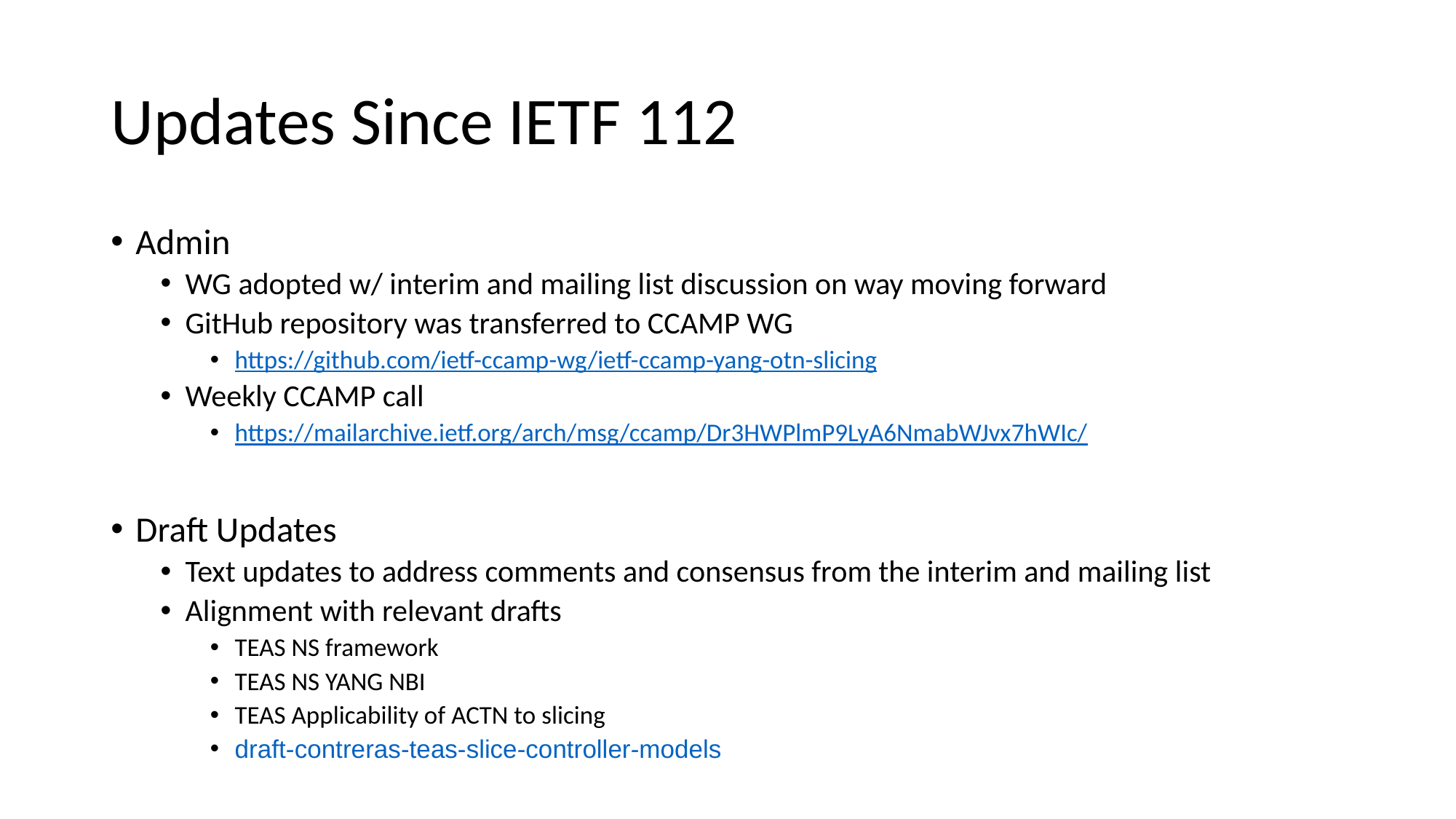

# Updates Since IETF 112
Admin
WG adopted w/ interim and mailing list discussion on way moving forward
GitHub repository was transferred to CCAMP WG
https://github.com/ietf-ccamp-wg/ietf-ccamp-yang-otn-slicing
Weekly CCAMP call
https://mailarchive.ietf.org/arch/msg/ccamp/Dr3HWPlmP9LyA6NmabWJvx7hWIc/

Draft Updates
Text updates to address comments and consensus from the interim and mailing list
Alignment with relevant drafts
TEAS NS framework
TEAS NS YANG NBI
TEAS Applicability of ACTN to slicing
draft-contreras-teas-slice-controller-models